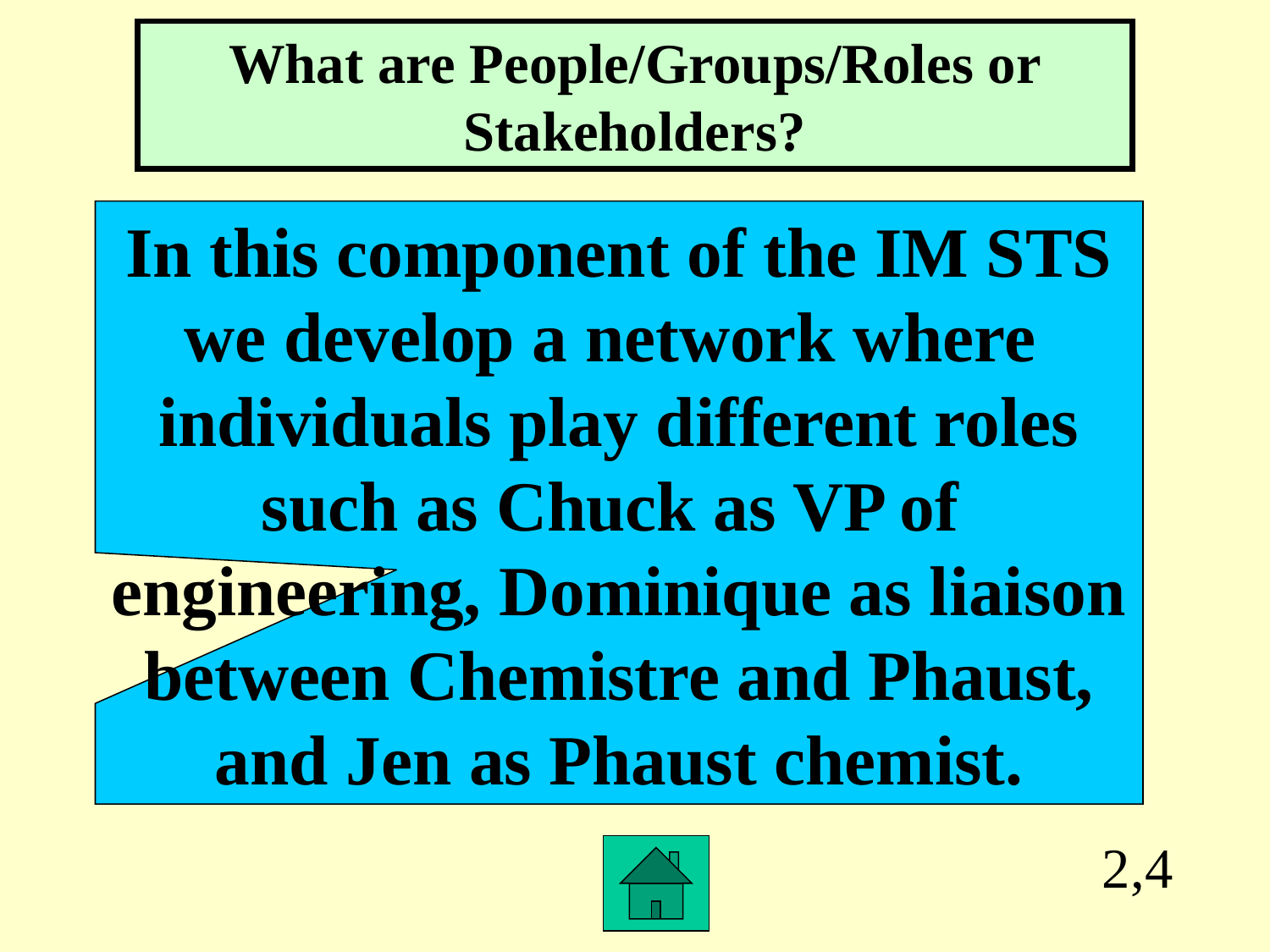

What are People/Groups/Roles or Stakeholders?
In this component of the IM STS
we develop a network where
individuals play different roles
such as Chuck as VP of
engineering, Dominique as liaison
between Chemistre and Phaust,
and Jen as Phaust chemist.
2,4